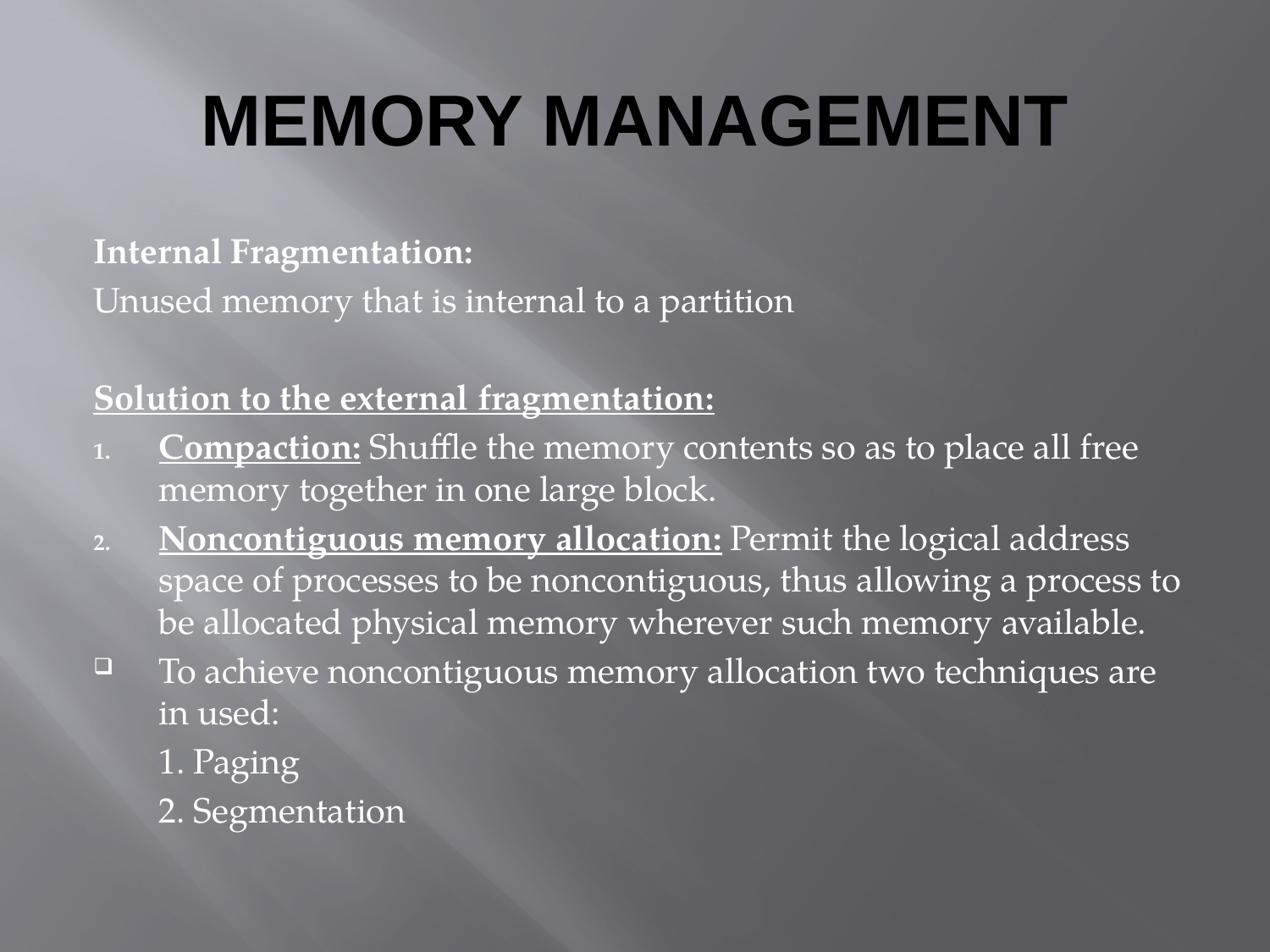

# MEMORY MANAGEMENT
Internal Fragmentation:
Unused memory that is internal to a partition

Solution to the external fragmentation:
Compaction: Shuffle the memory contents so as to place all free memory together in one large block.
Noncontiguous memory allocation: Permit the logical address space of processes to be noncontiguous, thus allowing a process to be allocated physical memory wherever such memory available.
To achieve noncontiguous memory allocation two techniques are in used:
	1. Paging
	2. Segmentation